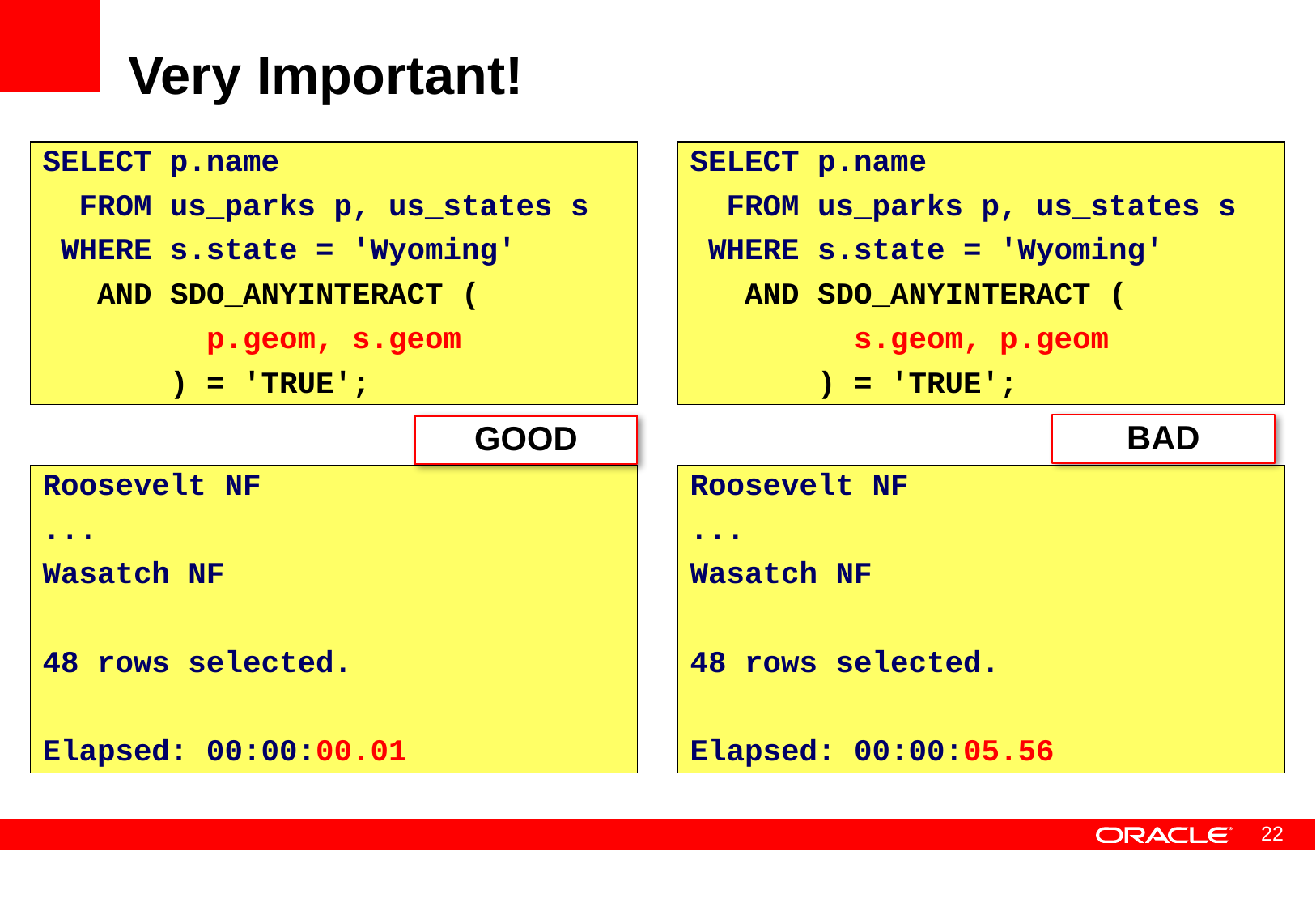

# Very Important!
SELECT p.name
  FROM us_parks p, us_states s
 WHERE s.state = 'Wyoming'
   AND SDO_ANYINTERACT (
         p.geom, s.geom
       ) = 'TRUE';
SELECT p.name
  FROM us_parks p, us_states s
 WHERE s.state = 'Wyoming'
   AND SDO_ANYINTERACT (
         s.geom, p.geom
       ) = 'TRUE';
BAD
GOOD
Roosevelt NF
...
Wasatch NF

48 rows selected.

Elapsed: 00:00:00.01
Roosevelt NF
...
Wasatch NF

48 rows selected.

Elapsed: 00:00:05.56